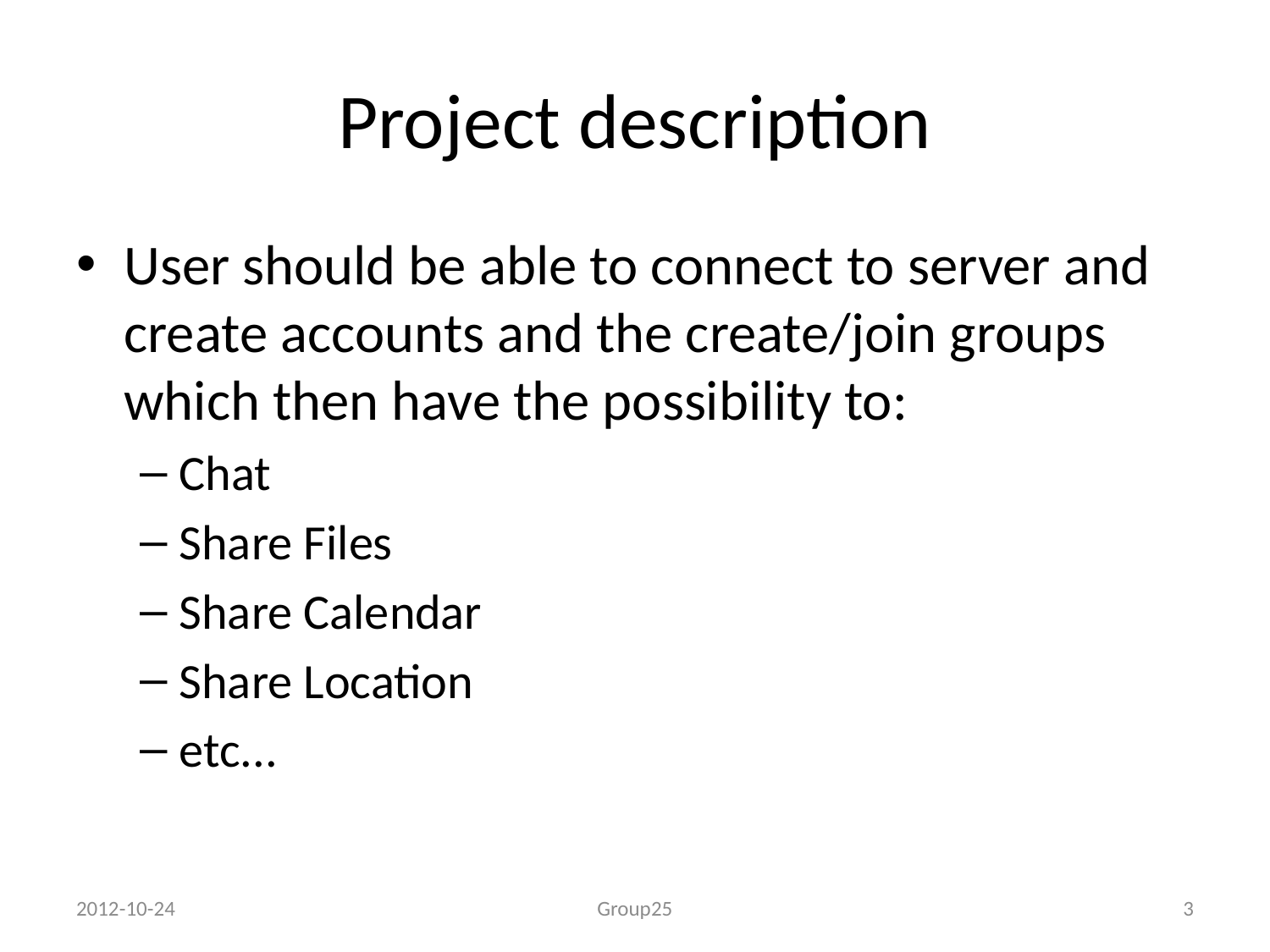

# Project description
User should be able to connect to server and create accounts and the create/join groups which then have the possibility to:
Chat
Share Files
Share Calendar
Share Location
etc...
2012-10-24
Group25
3